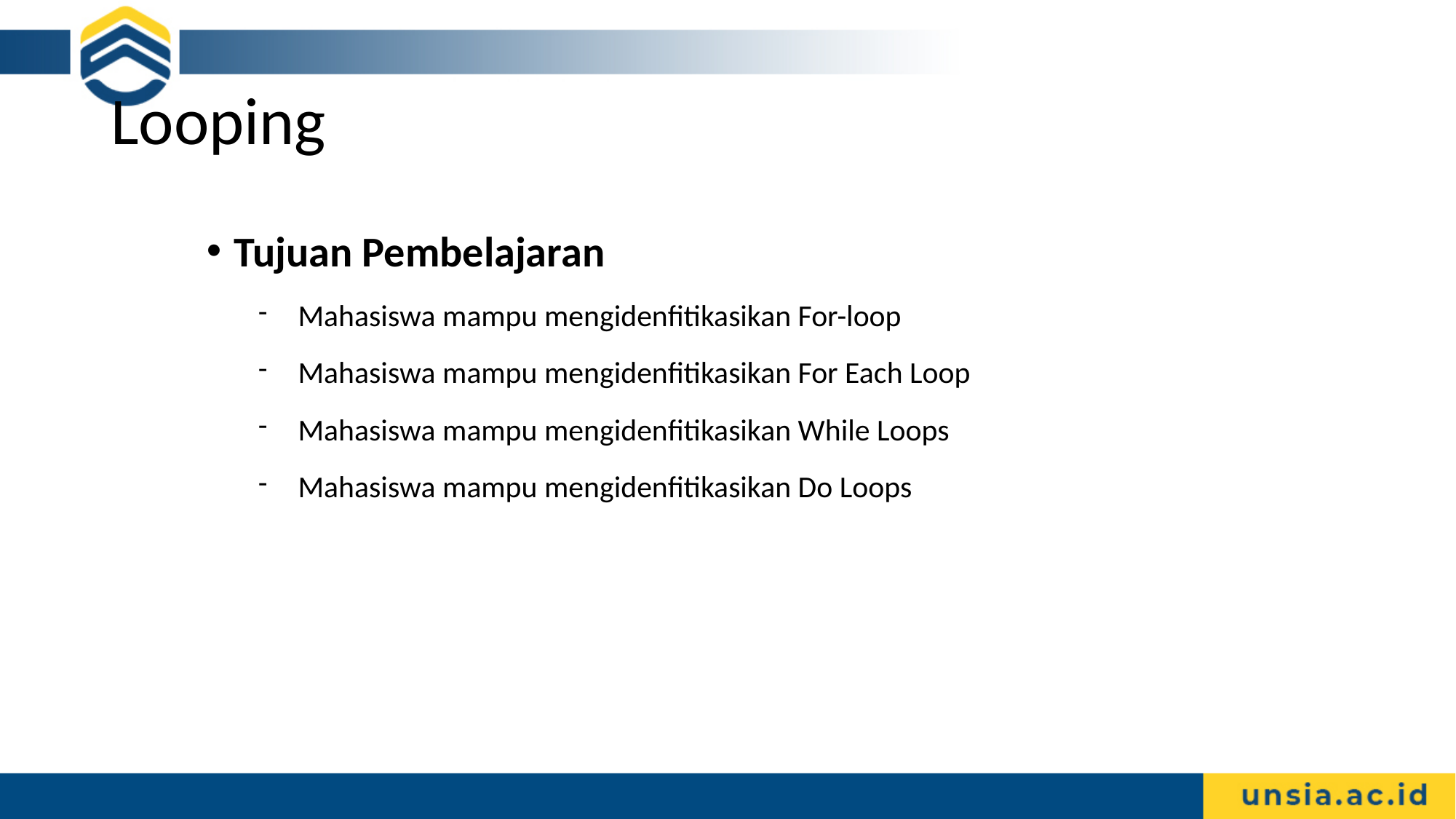

# Looping
Tujuan Pembelajaran
Mahasiswa mampu mengidenfitikasikan For-loop
Mahasiswa mampu mengidenfitikasikan For Each Loop
Mahasiswa mampu mengidenfitikasikan While Loops
Mahasiswa mampu mengidenfitikasikan Do Loops